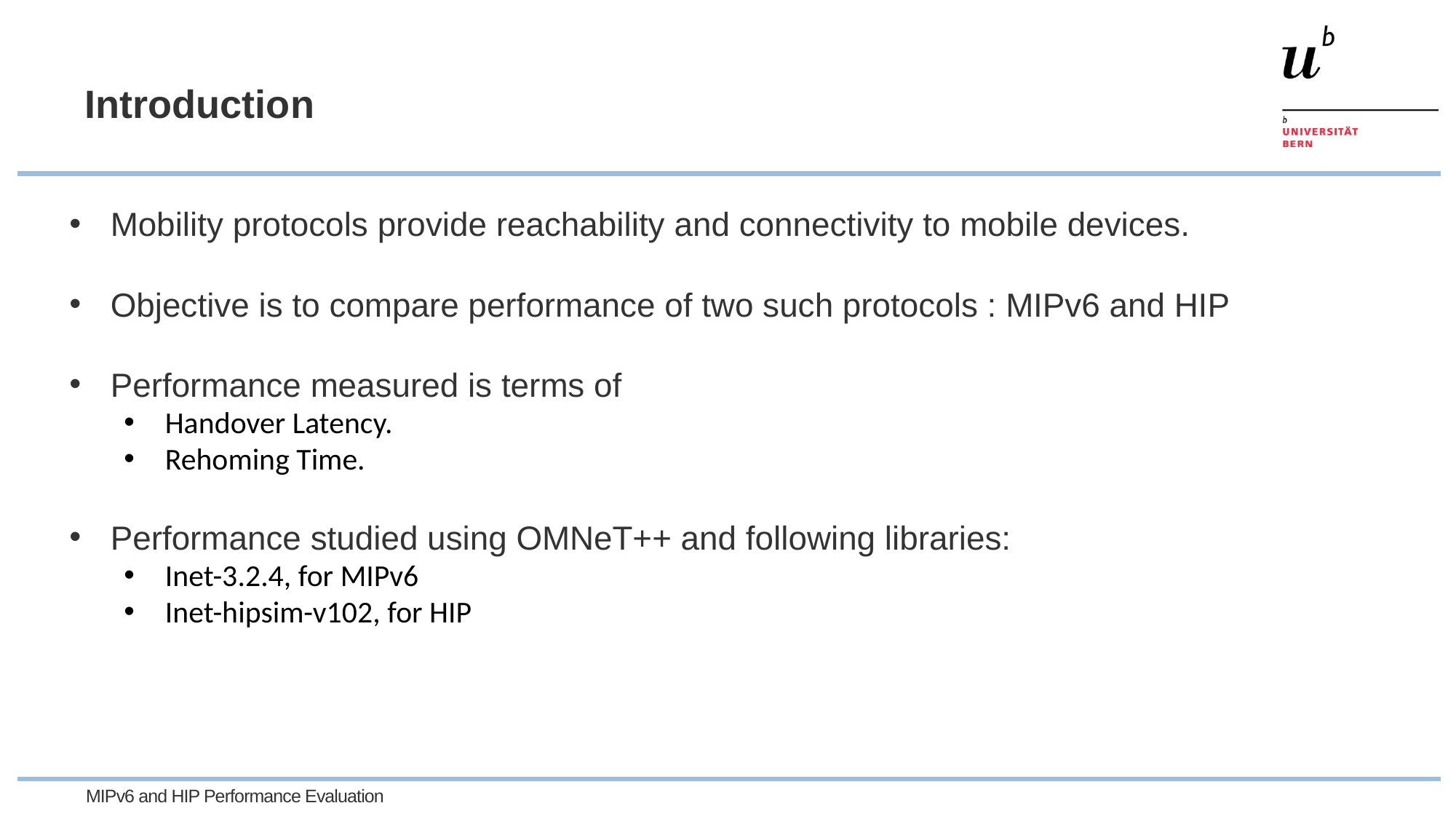

# Introduction
Mobility protocols provide reachability and connectivity to mobile devices.

Objective is to compare performance of two such protocols : MIPv6 and HIP

Performance measured is terms of
Handover Latency.
Rehoming Time.

Performance studied using OMNeT++ and following libraries:
Inet-3.2.4, for MIPv6
Inet-hipsim-v102, for HIP

MIPv6 and HIP Performance Evaluation